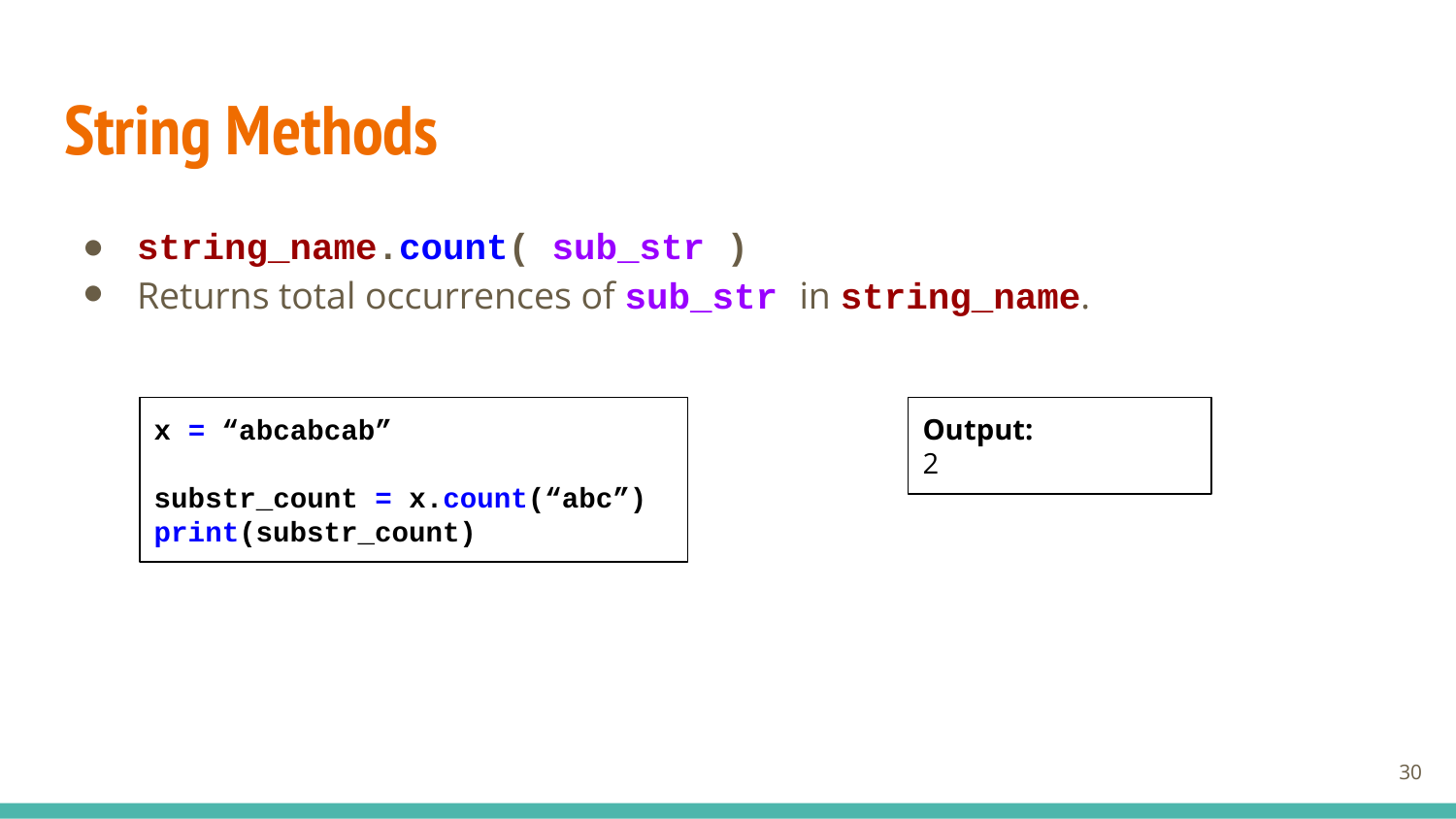

# String Methods
string_name.count( sub_str )
Returns total occurrences of sub_str in string_name.

x = “abcabcab”

substr_count = x.count(“abc”)
print(substr_count)
Output:
2
30